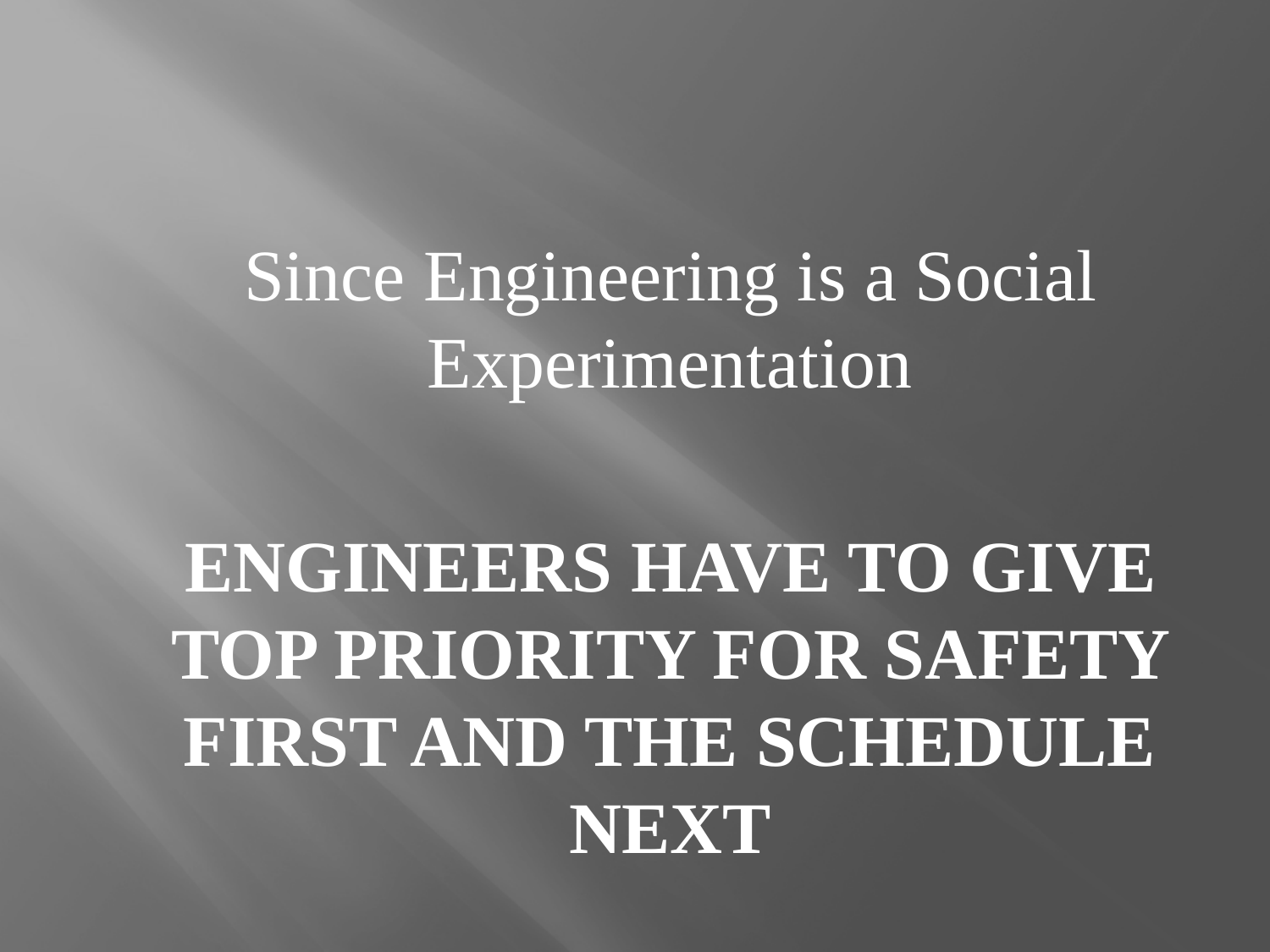

#
   Since Engineering is a Social Experimentation

   ENGINEERS HAVE TO GIVE TOP PRIORITY FOR SAFETY FIRST AND THE SCHEDULE NEXT